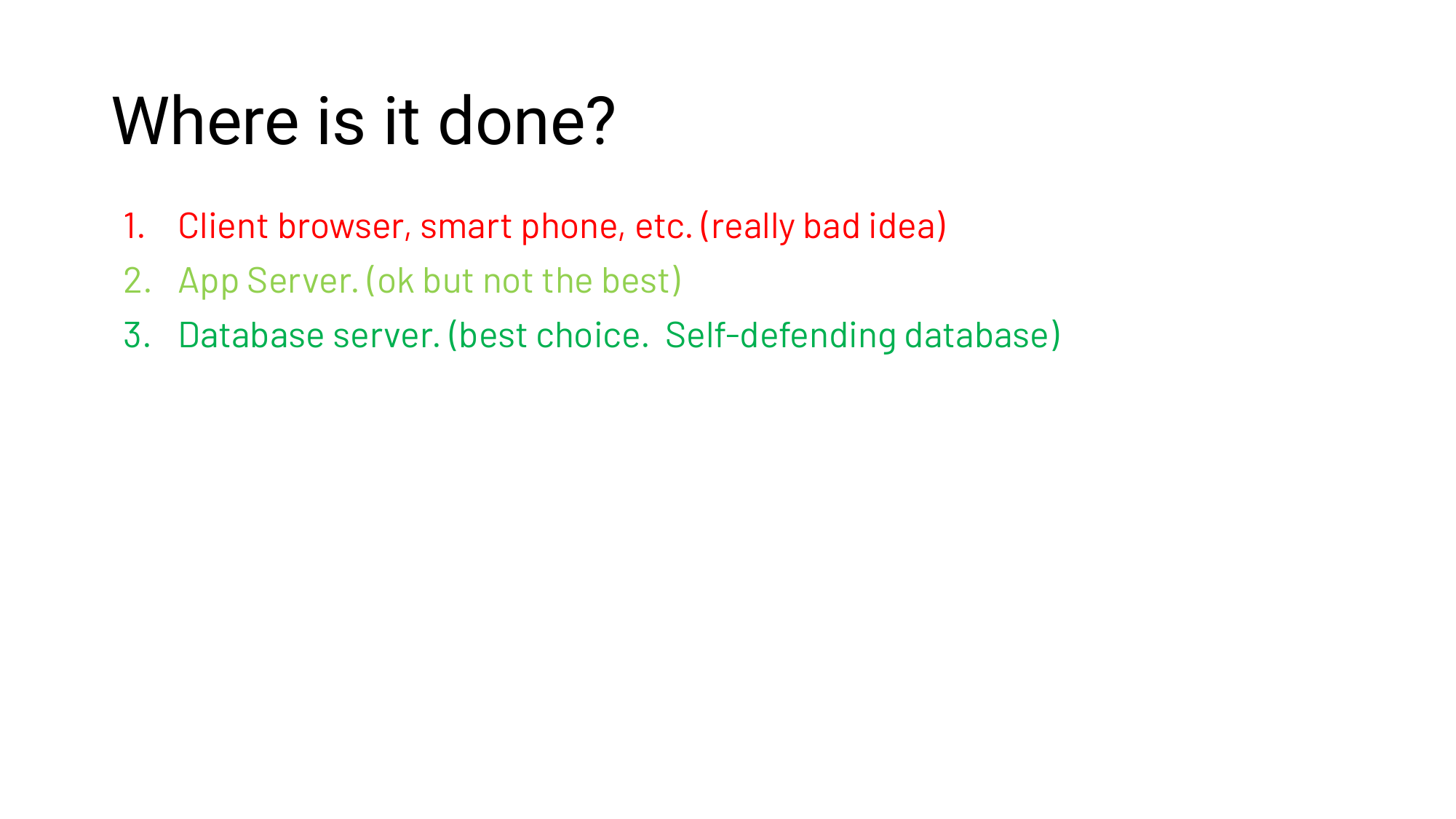

# Where is it done?
Client browser, smart phone, etc. (really bad idea)
App Server. (ok but not the best)
Database server. (best choice.  Self-defending database)